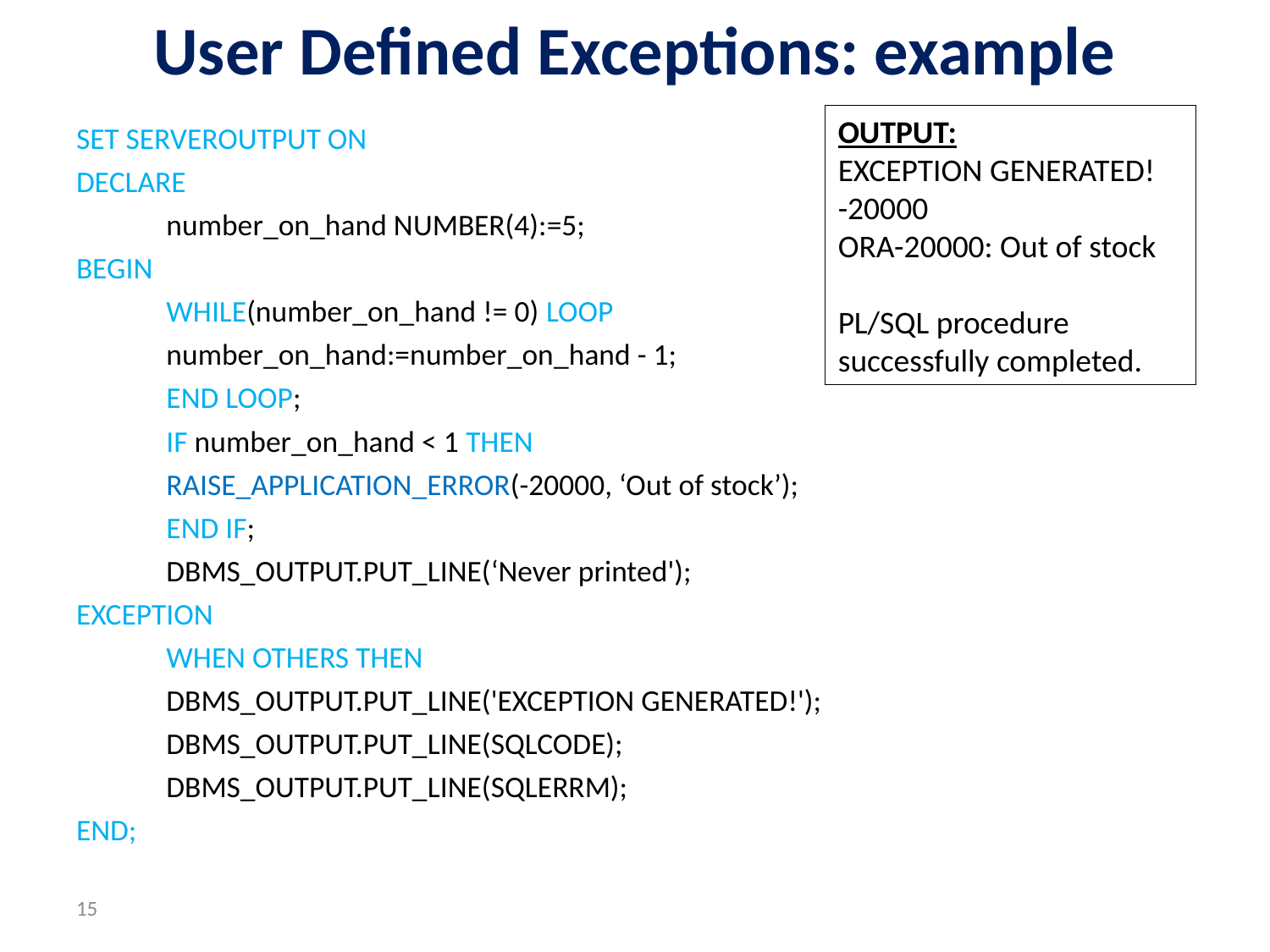

# User Defined Exceptions: example
OUTPUT:
EXCEPTION GENERATED!
-20000
ORA-20000: Out of stock

PL/SQL procedure successfully completed.
SET SERVEROUTPUT ON
DECLARE
	number_on_hand NUMBER(4):=5;
BEGIN
	WHILE(number_on_hand != 0) LOOP
    		number_on_hand:=number_on_hand - 1;
 	END LOOP;
 	IF number_on_hand < 1 THEN
		RAISE_APPLICATION_ERROR(-20000, ‘Out of stock’);
	END IF;
	DBMS_OUTPUT.PUT_LINE(‘Never printed');
EXCEPTION
	WHEN OTHERS THEN
  		DBMS_OUTPUT.PUT_LINE('EXCEPTION GENERATED!');
		DBMS_OUTPUT.PUT_LINE(SQLCODE);
		DBMS_OUTPUT.PUT_LINE(SQLERRM);
END;

15